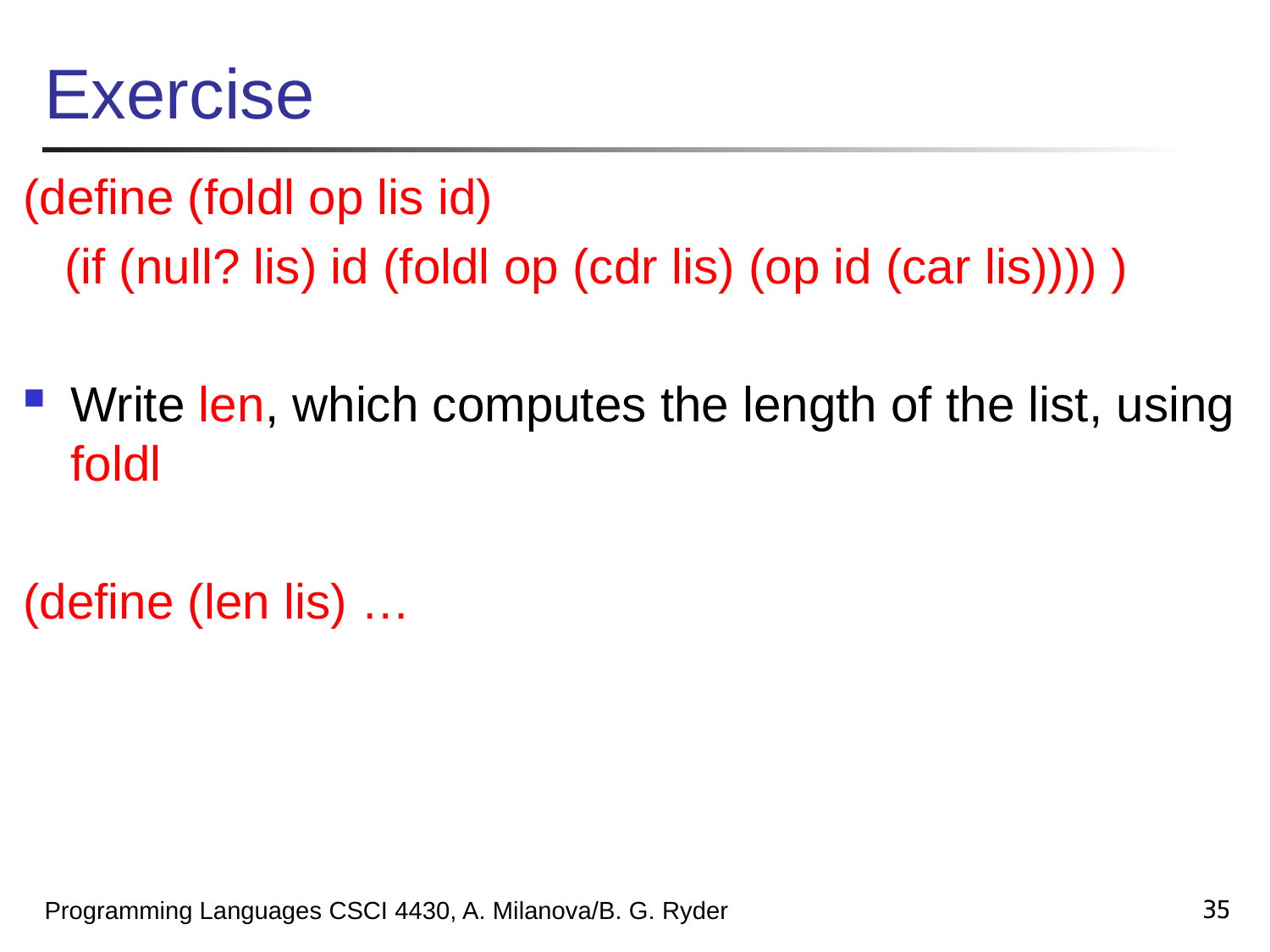

# Exercise
(define (foldl op lis id)
   (if (null? lis) id (foldl op (cdr lis) (op id (car lis)))) )

Write len, which computes the length of the list, using foldl

(define (len lis) …
35
Programming Languages CSCI 4430, A. Milanova/B. G. Ryder